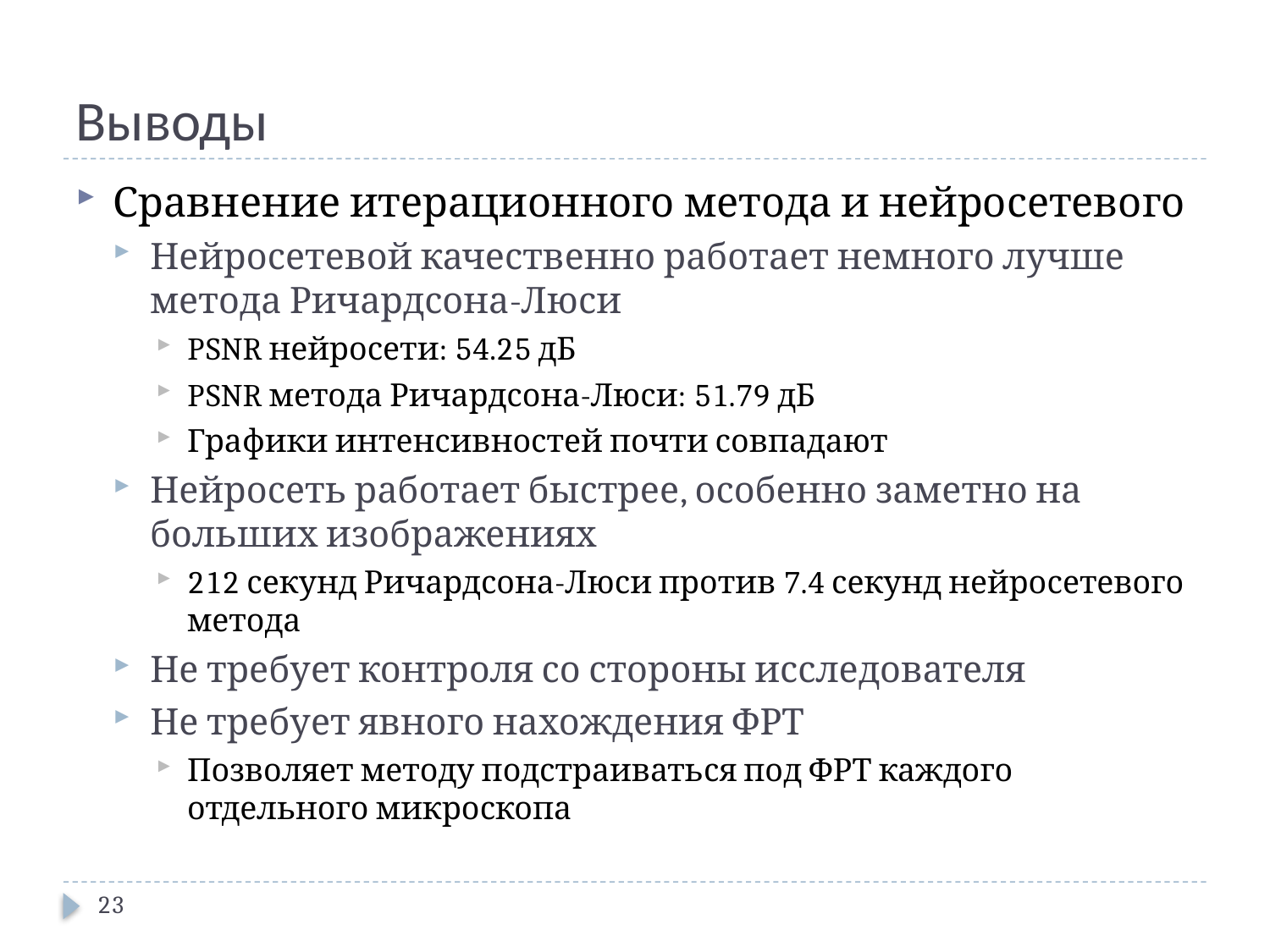

# Выводы
Сравнение итерационного метода и нейросетевого
Нейросетевой качественно работает немного лучше метода Ричардсона-Люси
PSNR нейросети: 54.25 дБ
PSNR метода Ричардсона-Люси: 51.79 дБ
Графики интенсивностей почти совпадают
Нейросеть работает быстрее, особенно заметно на больших изображениях
212 секунд Ричардсона-Люси против 7.4 секунд нейросетевого метода
Не требует контроля со стороны исследователя
Не требует явного нахождения ФРТ
Позволяет методу подстраиваться под ФРТ каждого отдельного микроскопа
23